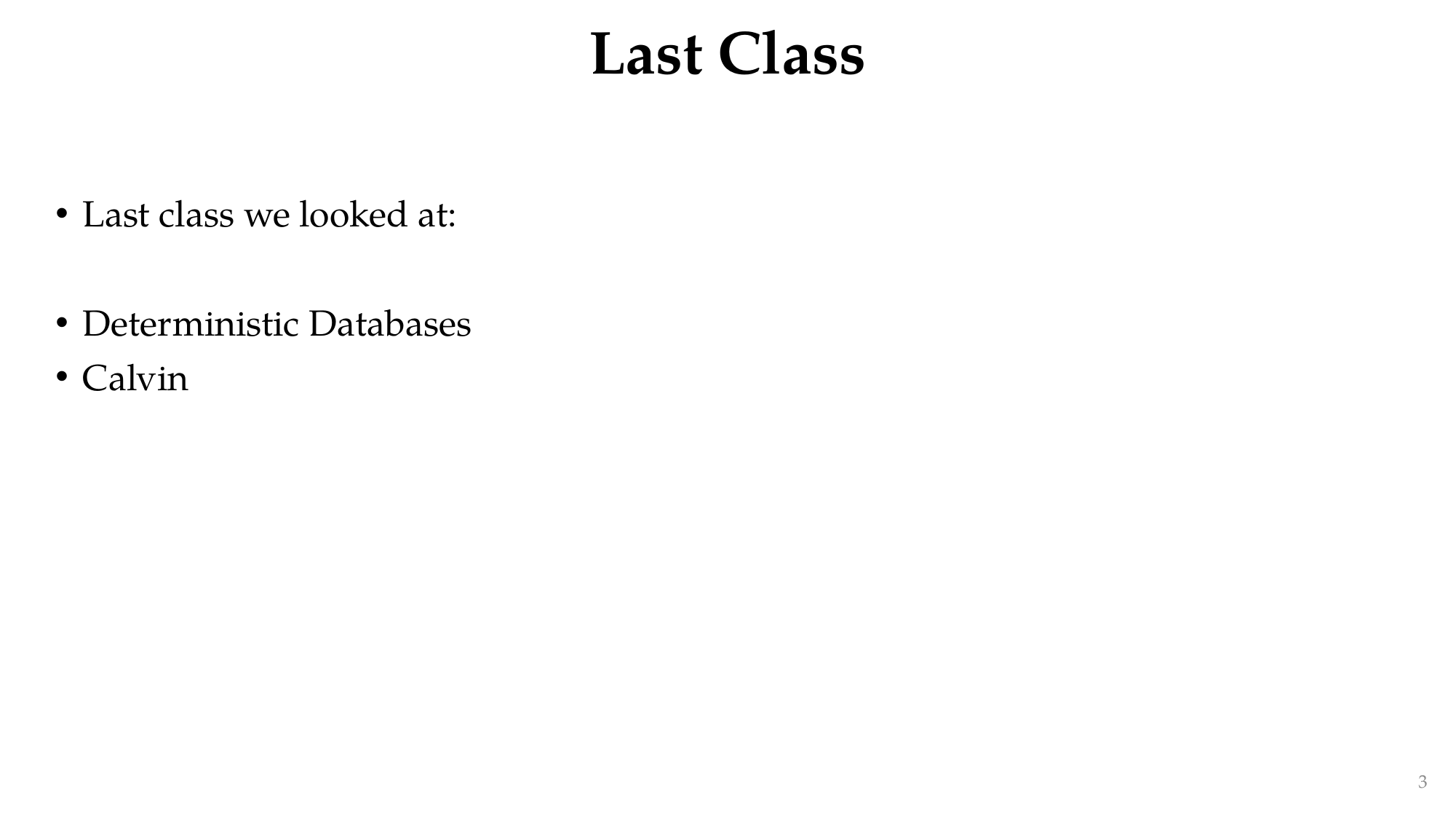

# Last Class
Last class we looked at:

Deterministic Databases
Calvin

3